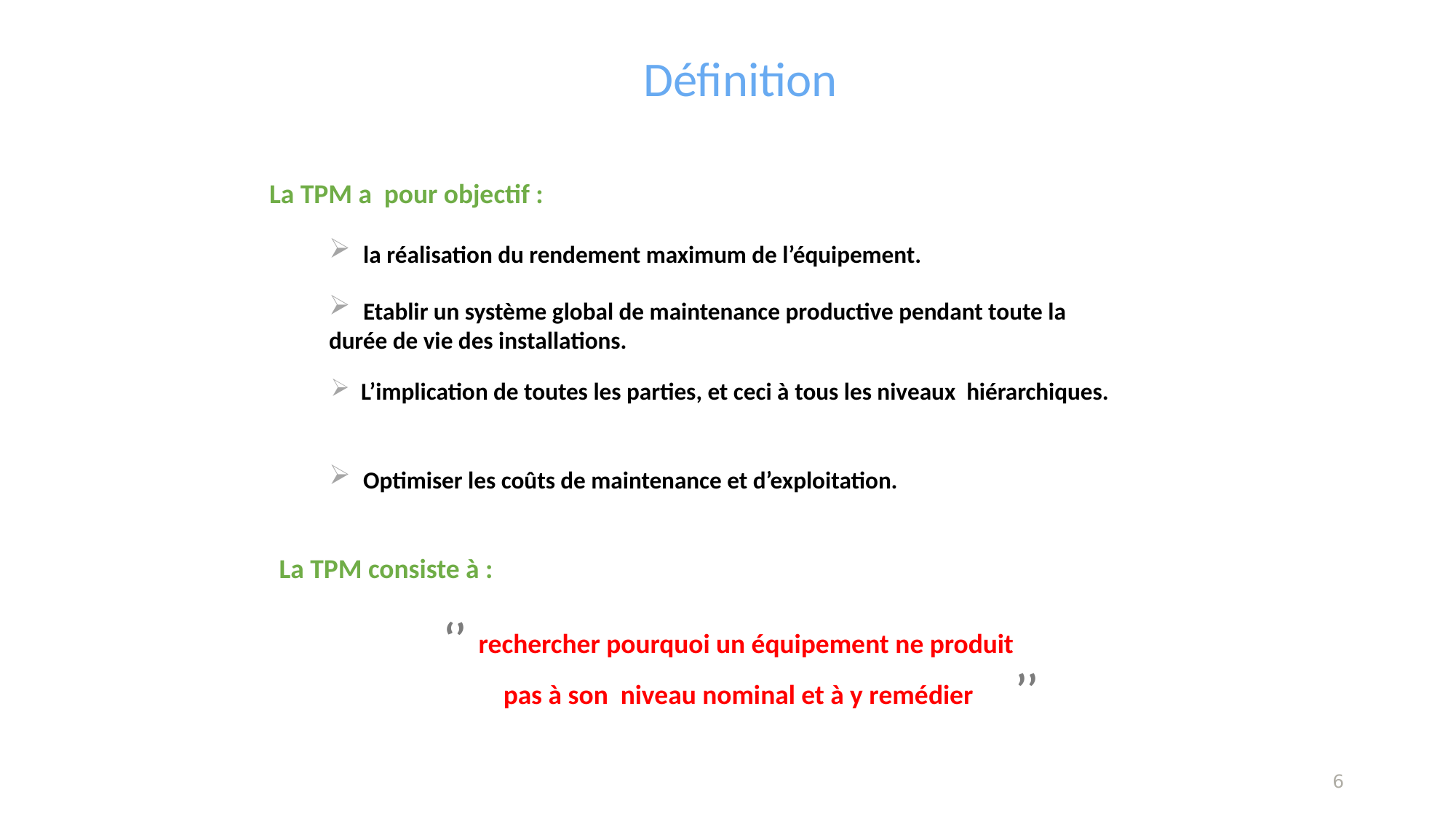

Définition

La TPM a  pour objectif :
  la réalisation du rendement maximum de l’équipement.
  Etablir un système global de maintenance productive pendant toute la durée de vie des installations.
  L’implication de toutes les parties, et ceci à tous les niveaux  hiérarchiques.
  Optimiser les coûts de maintenance et d’exploitation.
La TPM consiste à :
 ‘’  rechercher pourquoi un équipement ne produit
              pas à son  niveau nominal et à y remédier       ’’

6